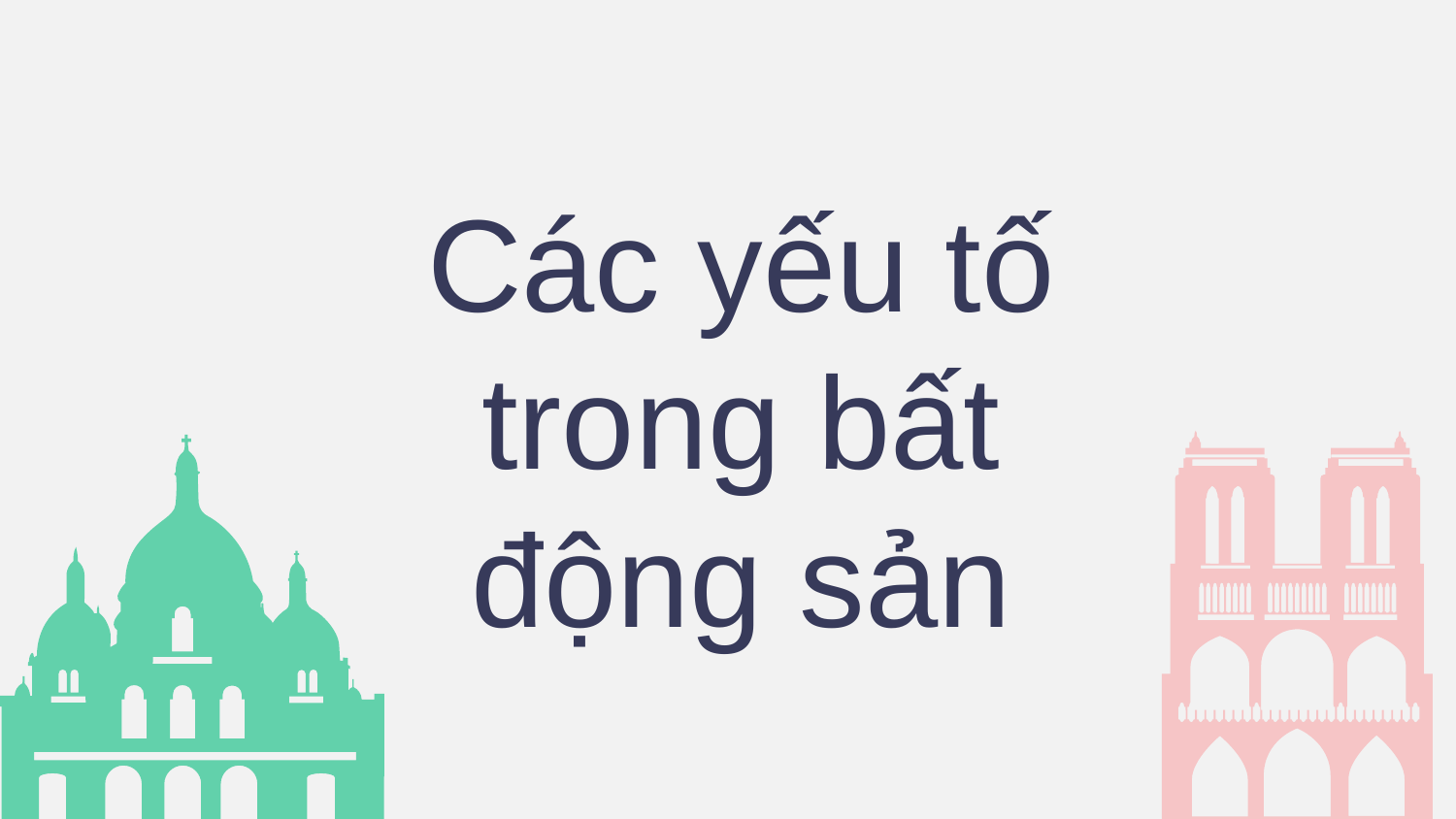

# Các yếu tố trong bất động sản